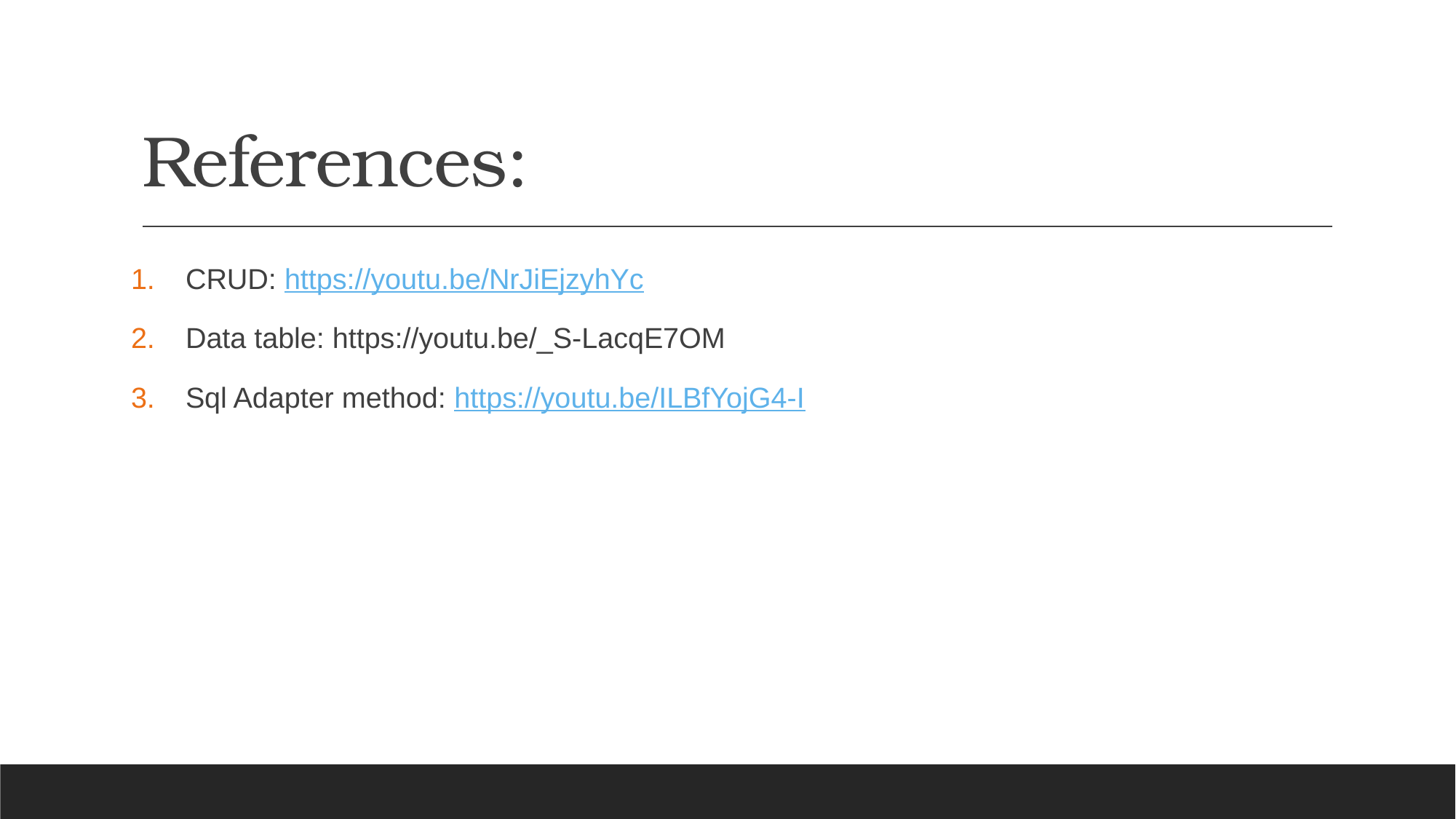

# References:
CRUD: https://youtu.be/NrJiEjzyhYc
Data table: https://youtu.be/_S-LacqE7OM
Sql Adapter method: https://youtu.be/ILBfYojG4-I